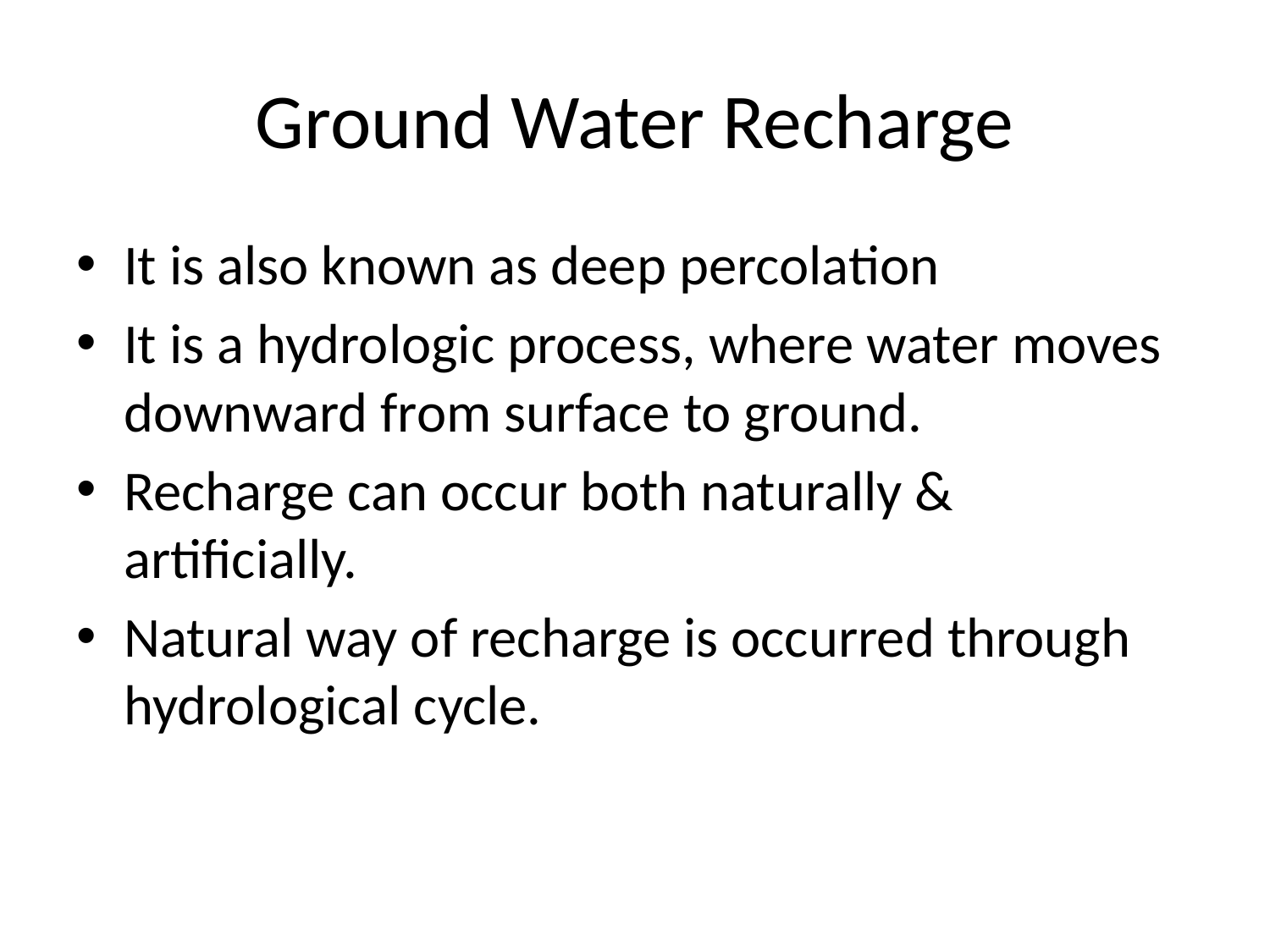

# Ground Water Recharge
It is also known as deep percolation
It is a hydrologic process, where water moves downward from surface to ground.
Recharge can occur both naturally & artificially.
Natural way of recharge is occurred through hydrological cycle.